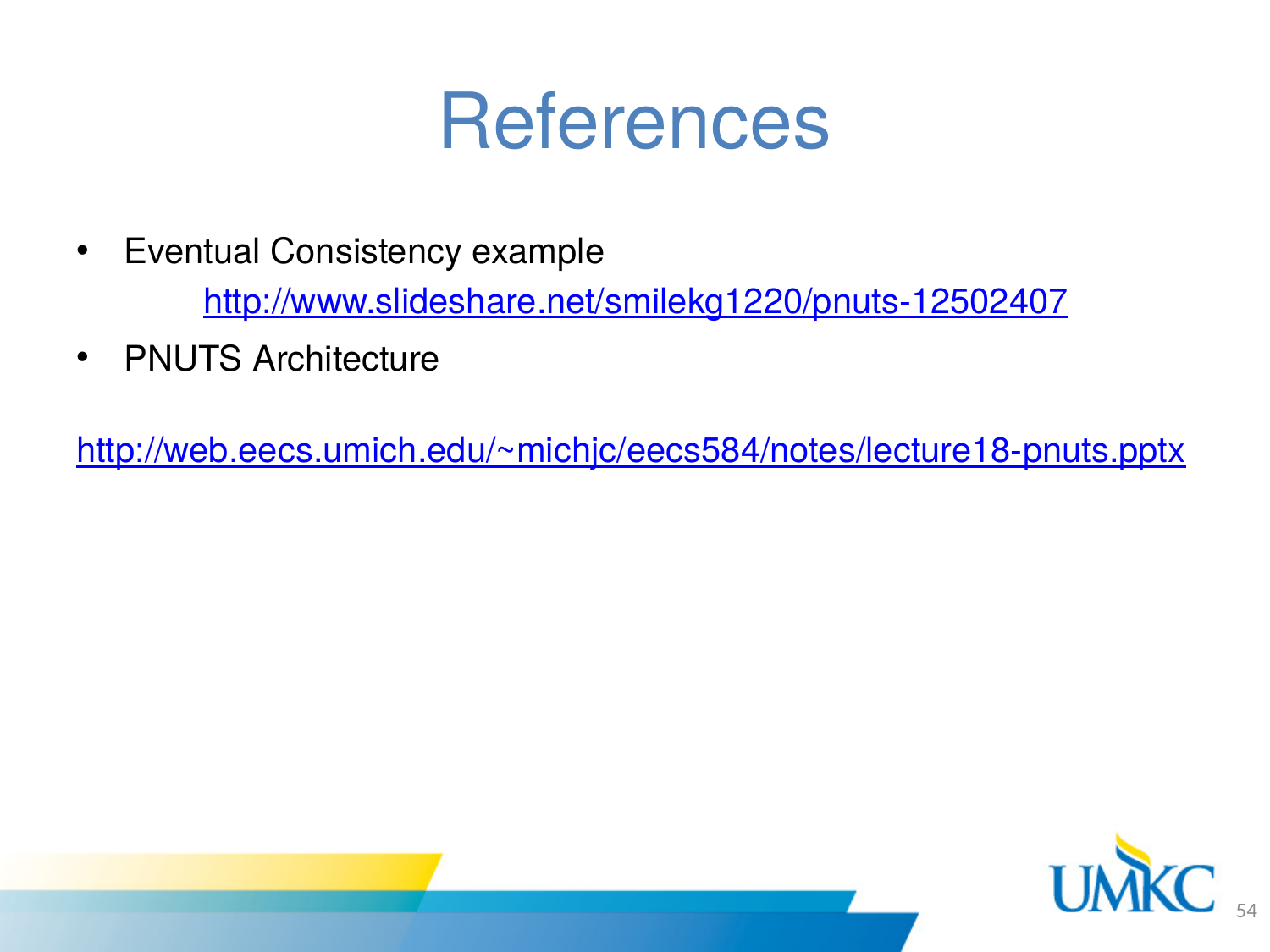

# References
Eventual Consistency example
	http://www.slideshare.net/smilekg1220/pnuts-12502407
PNUTS Architecture
	http://web.eecs.umich.edu/~michjc/eecs584/notes/lecture18-pnuts.pptx
54